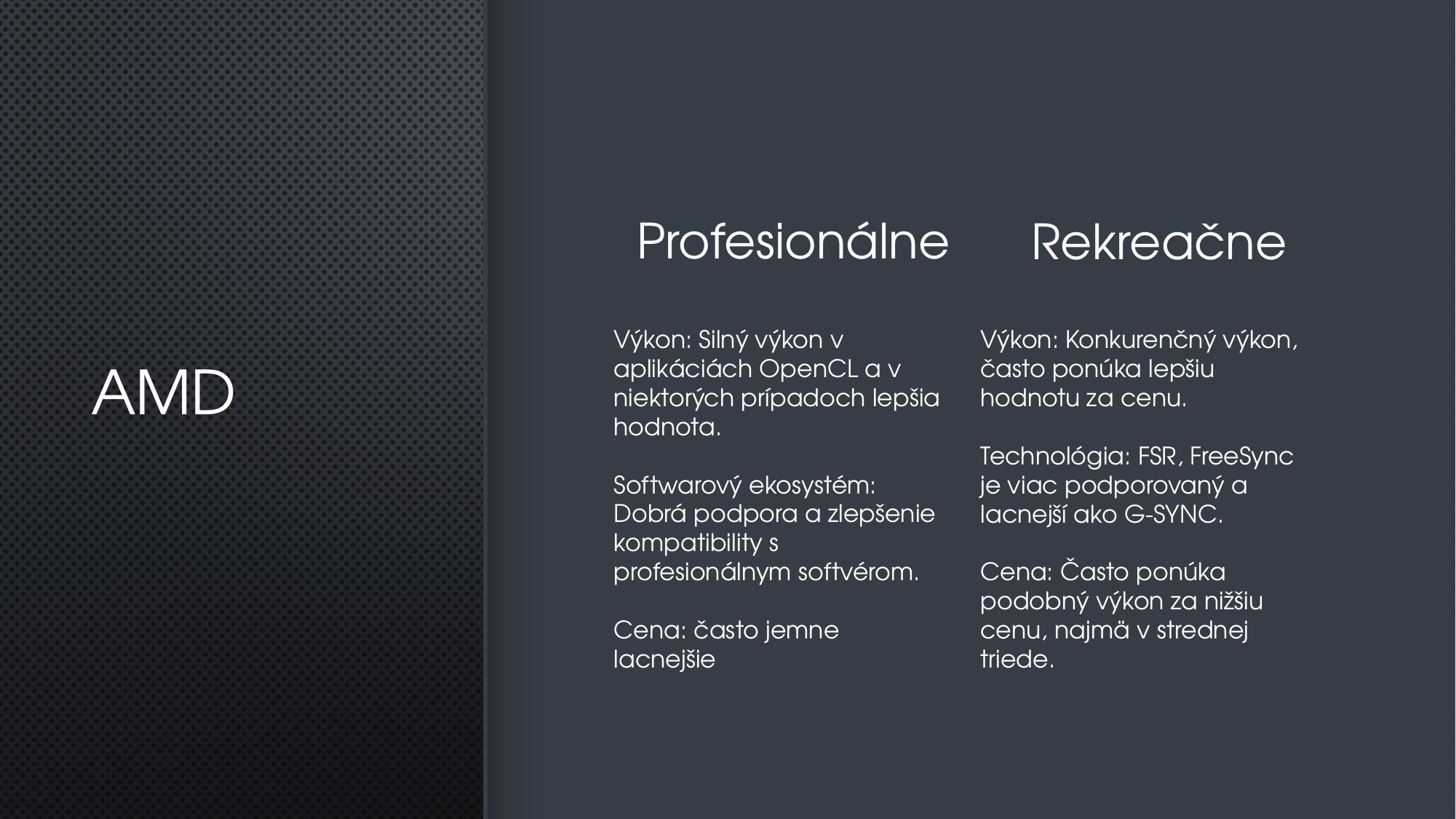

# AMD
Profesionálne
Rekreačne
Výkon: Silný výkon v aplikáciách OpenCL a v niektorých prípadoch lepšia hodnota.

Softwarový ekosystém: Dobrá podpora a zlepšenie kompatibility s profesionálnym softvérom.

Cena: často jemne lacnejšie
Výkon: Konkurenčný výkon, často ponúka lepšiu hodnotu za cenu.

Technológia: FSR, FreeSync je viac podporovaný a lacnejší ako G-SYNC.

Cena: Často ponúka podobný výkon za nižšiu cenu, najmä v strednej triede.